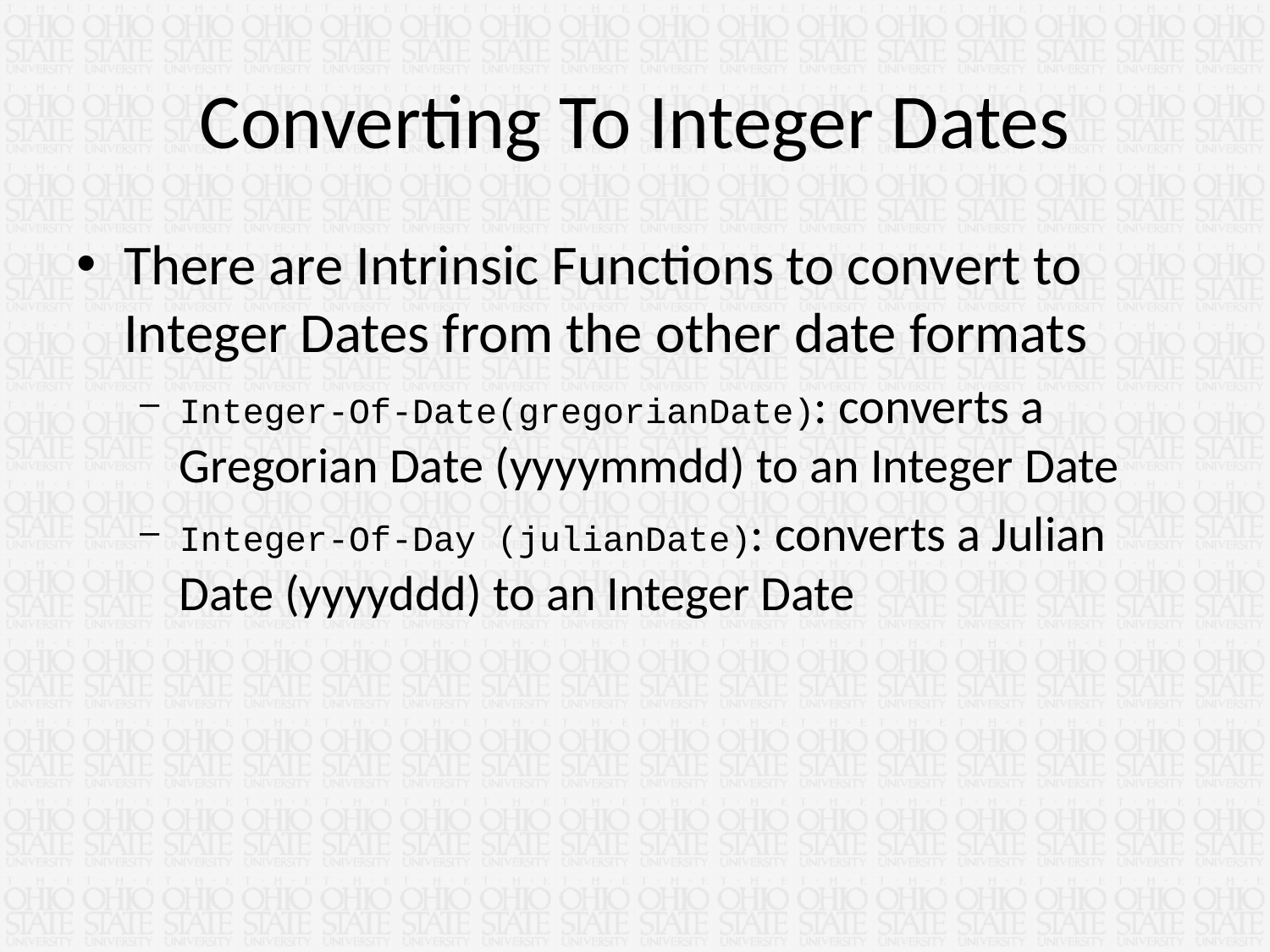

# Converting To Integer Dates
There are Intrinsic Functions to convert to Integer Dates from the other date formats
Integer-Of-Date(gregorianDate): converts a Gregorian Date (yyyymmdd) to an Integer Date
Integer-Of-Day (julianDate): converts a Julian Date (yyyyddd) to an Integer Date